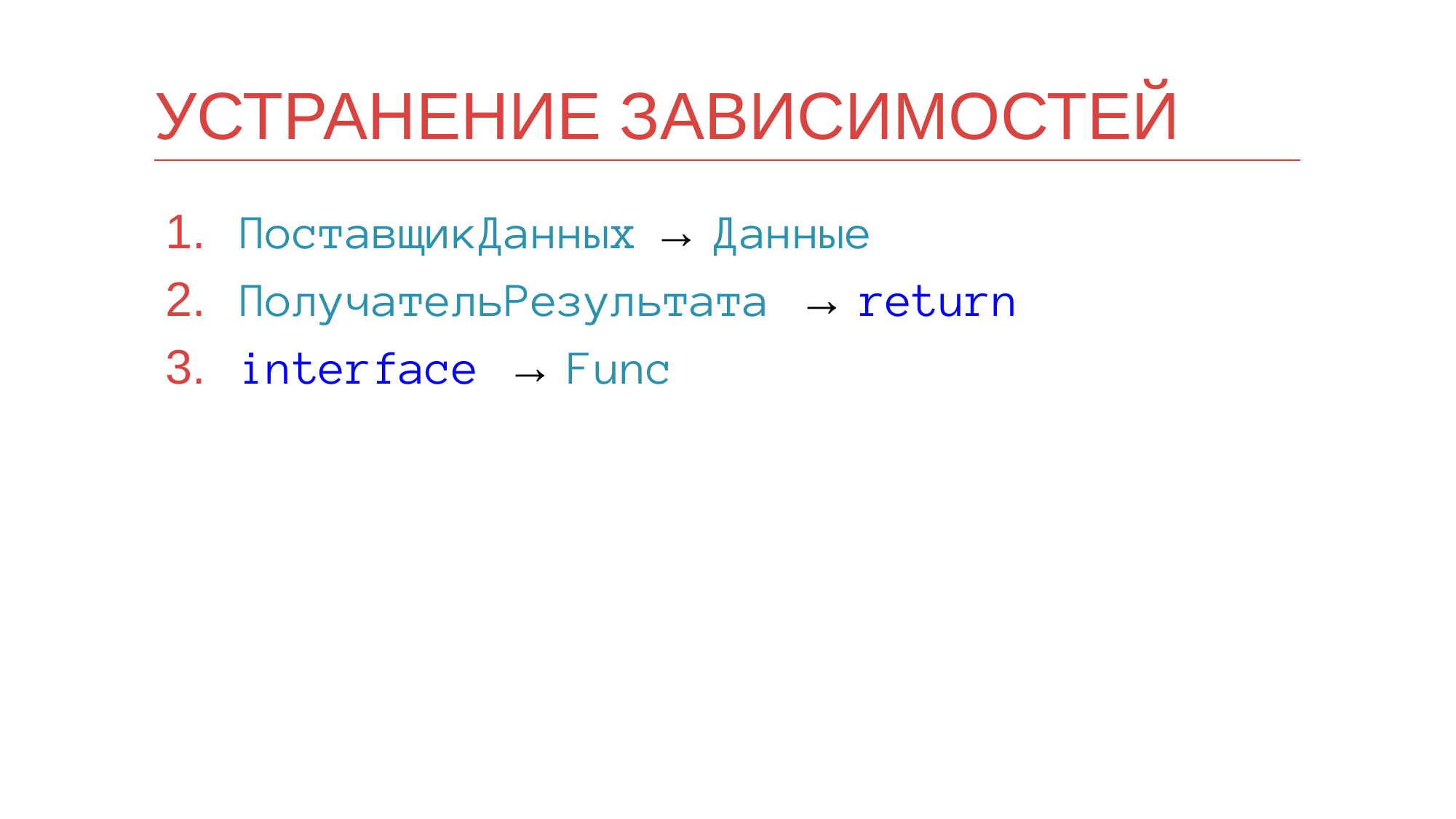

# Устранение зависимостей
 ПоставщикДанных → Данные
 ПолучательРезультата → return
 interface → Func